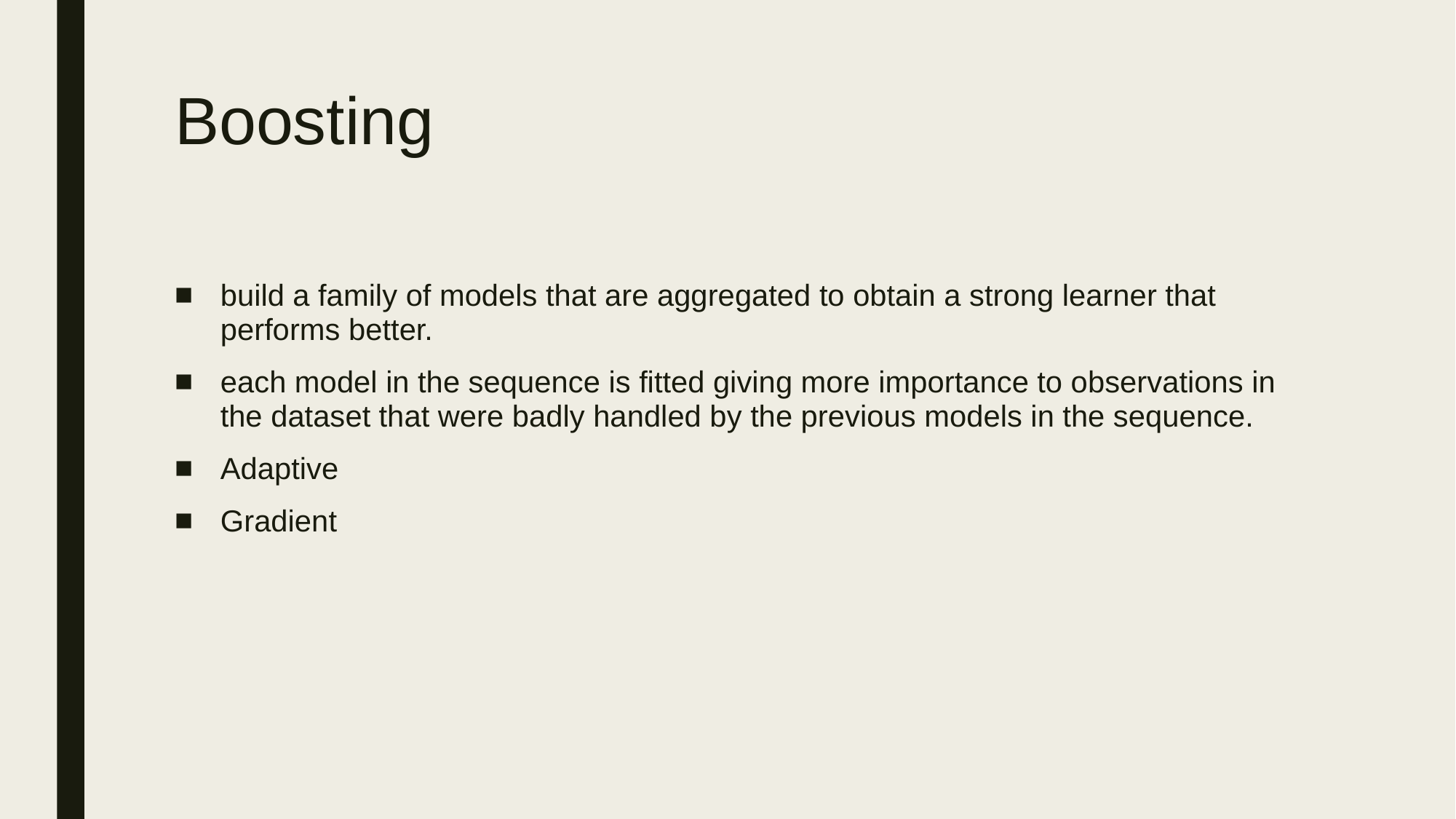

# Boosting
build a family of models that are aggregated to obtain a strong learner that performs better.
each model in the sequence is fitted giving more importance to observations in the dataset that were badly handled by the previous models in the sequence.
Adaptive
Gradient